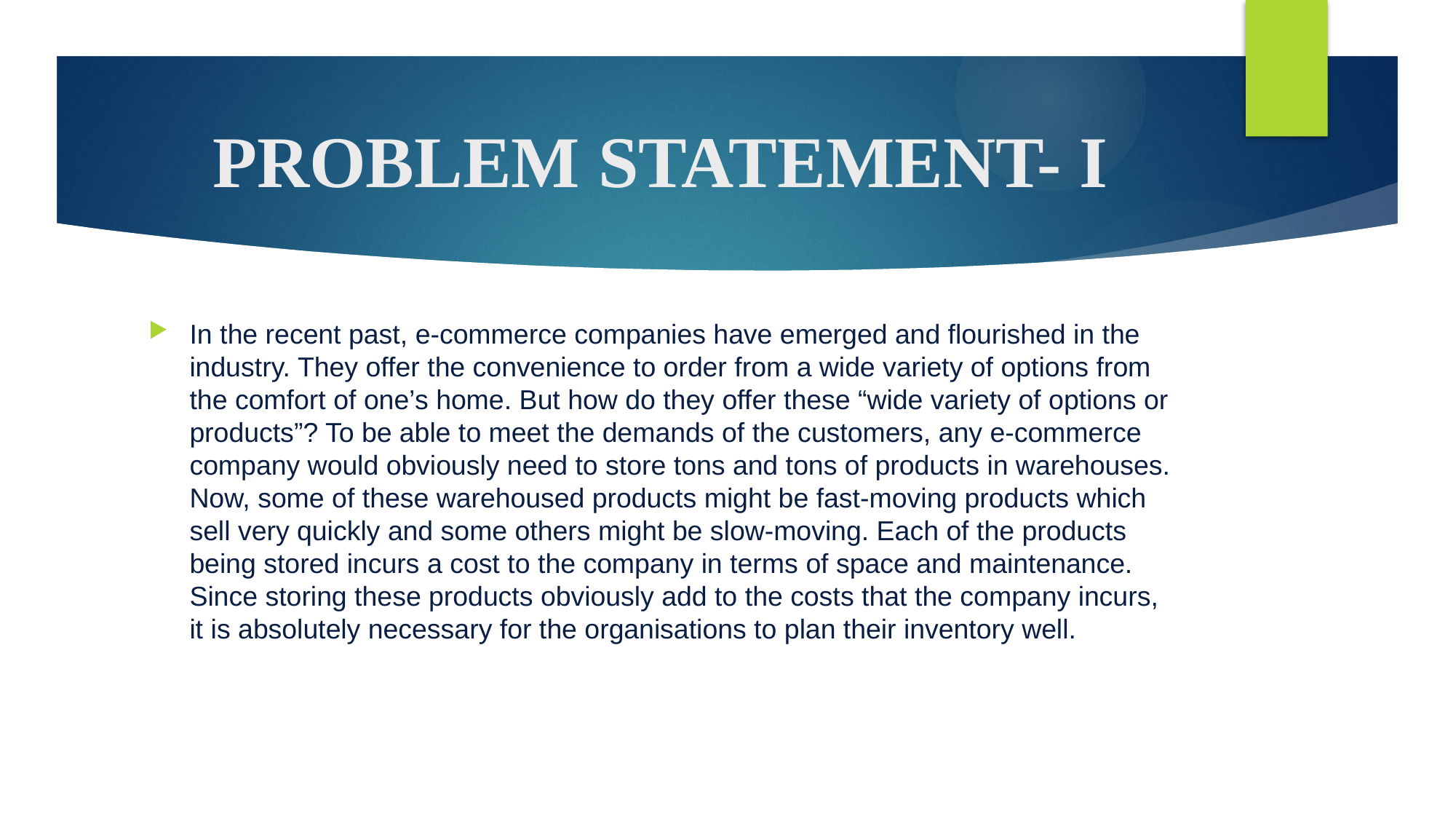

# PROBLEM STATEMENT- I
In the recent past, e-commerce companies have emerged and flourished in the industry. They offer the convenience to order from a wide variety of options from the comfort of one’s home. But how do they offer these “wide variety of options or products”? To be able to meet the demands of the customers, any e-commerce company would obviously need to store tons and tons of products in warehouses. Now, some of these warehoused products might be fast-moving products which sell very quickly and some others might be slow-moving. Each of the products being stored incurs a cost to the company in terms of space and maintenance. Since storing these products obviously add to the costs that the company incurs, it is absolutely necessary for the organisations to plan their inventory well.